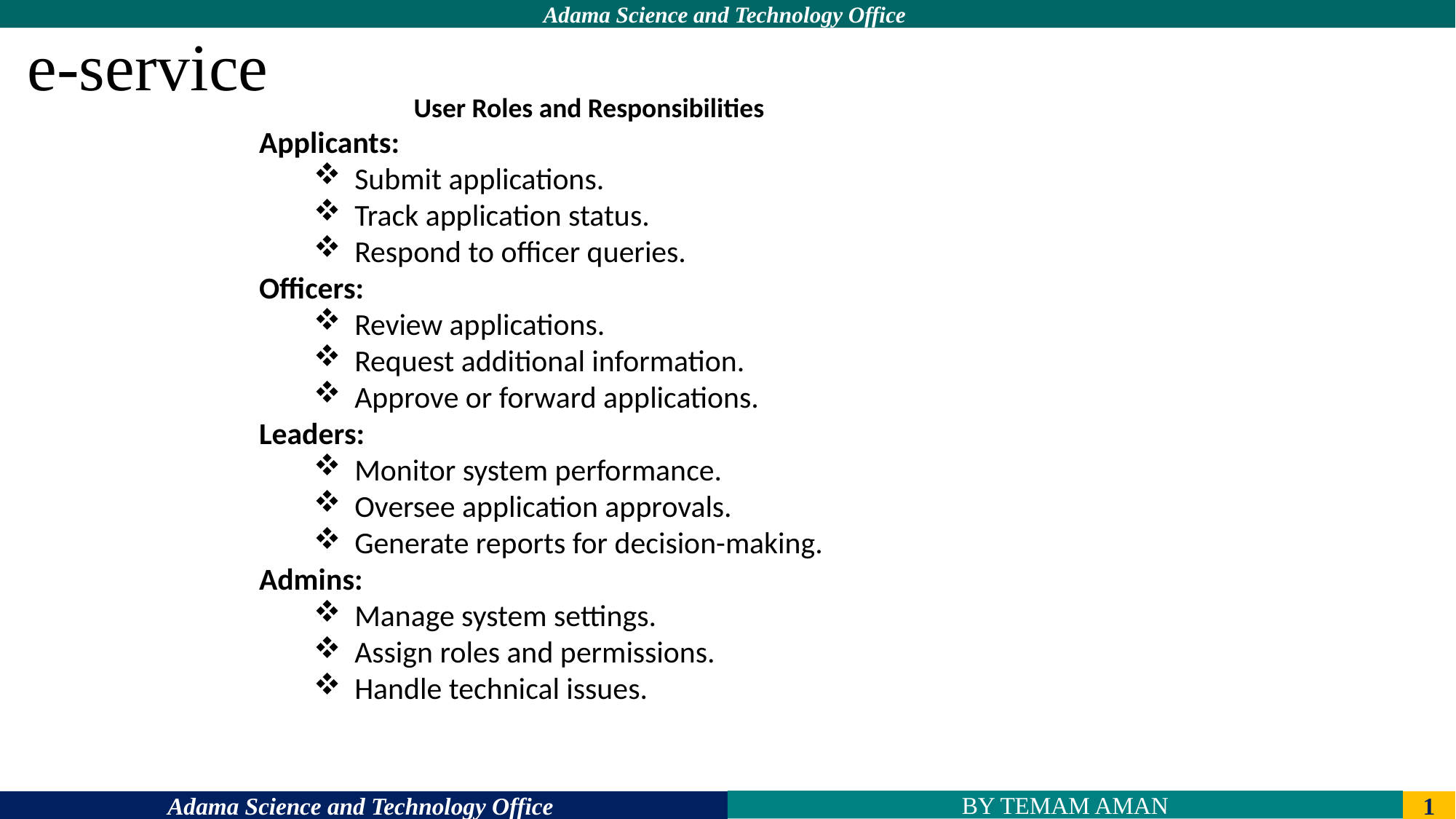

e-service
                         User Roles and Responsibilities
Applicants:
Submit applications.
Track application status.
Respond to officer queries.
Officers:
Review applications.
Request additional information.
Approve or forward applications.
Leaders:
Monitor system performance.
Oversee application approvals.
Generate reports for decision-making.
Admins:
Manage system settings.
Assign roles and permissions.
Handle technical issues.